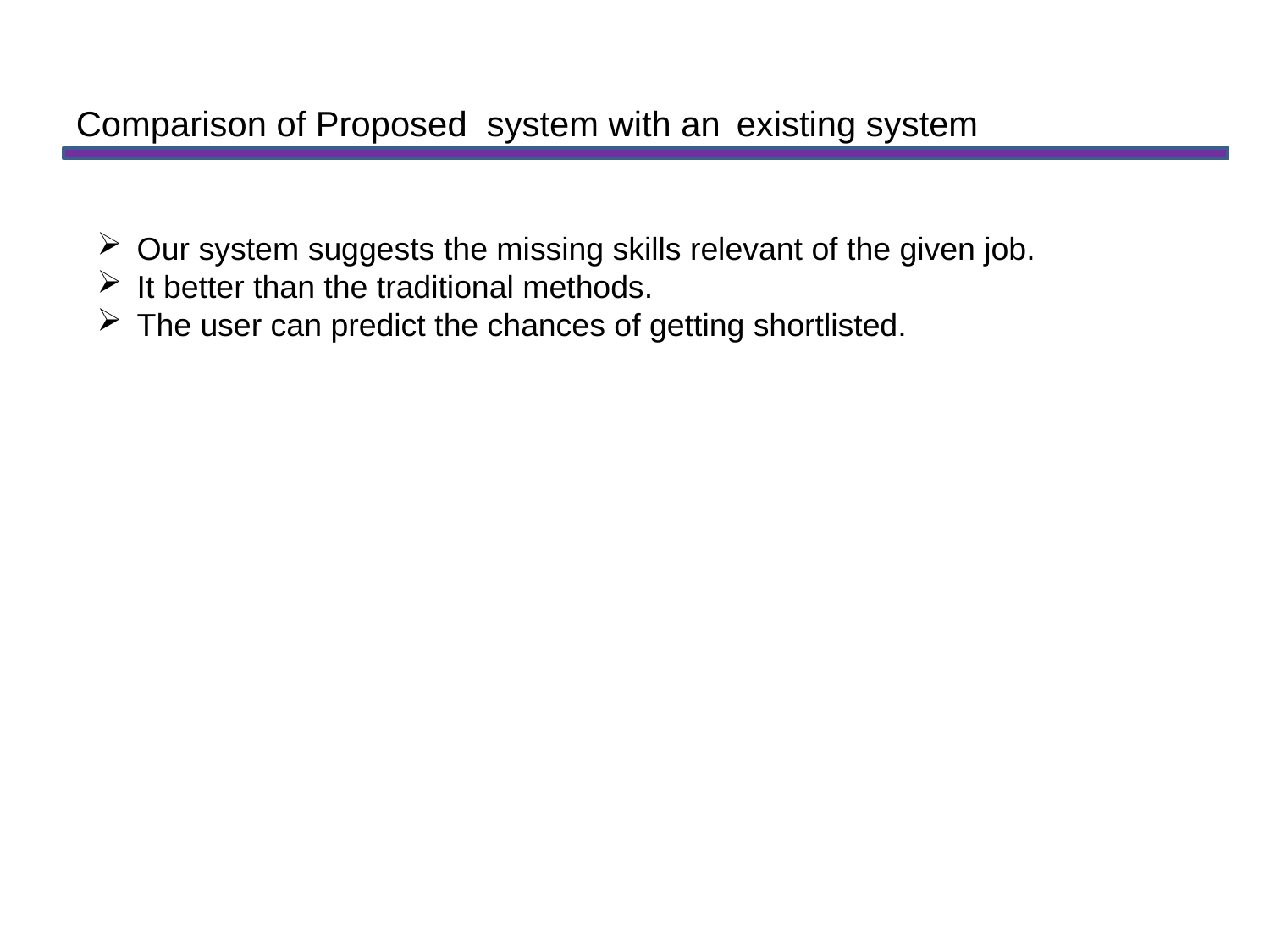

Comparison of Proposed  system with an existing system

Our system suggests the missing skills relevant of the given job.
It better than the traditional methods.
The user can predict the chances of getting shortlisted.